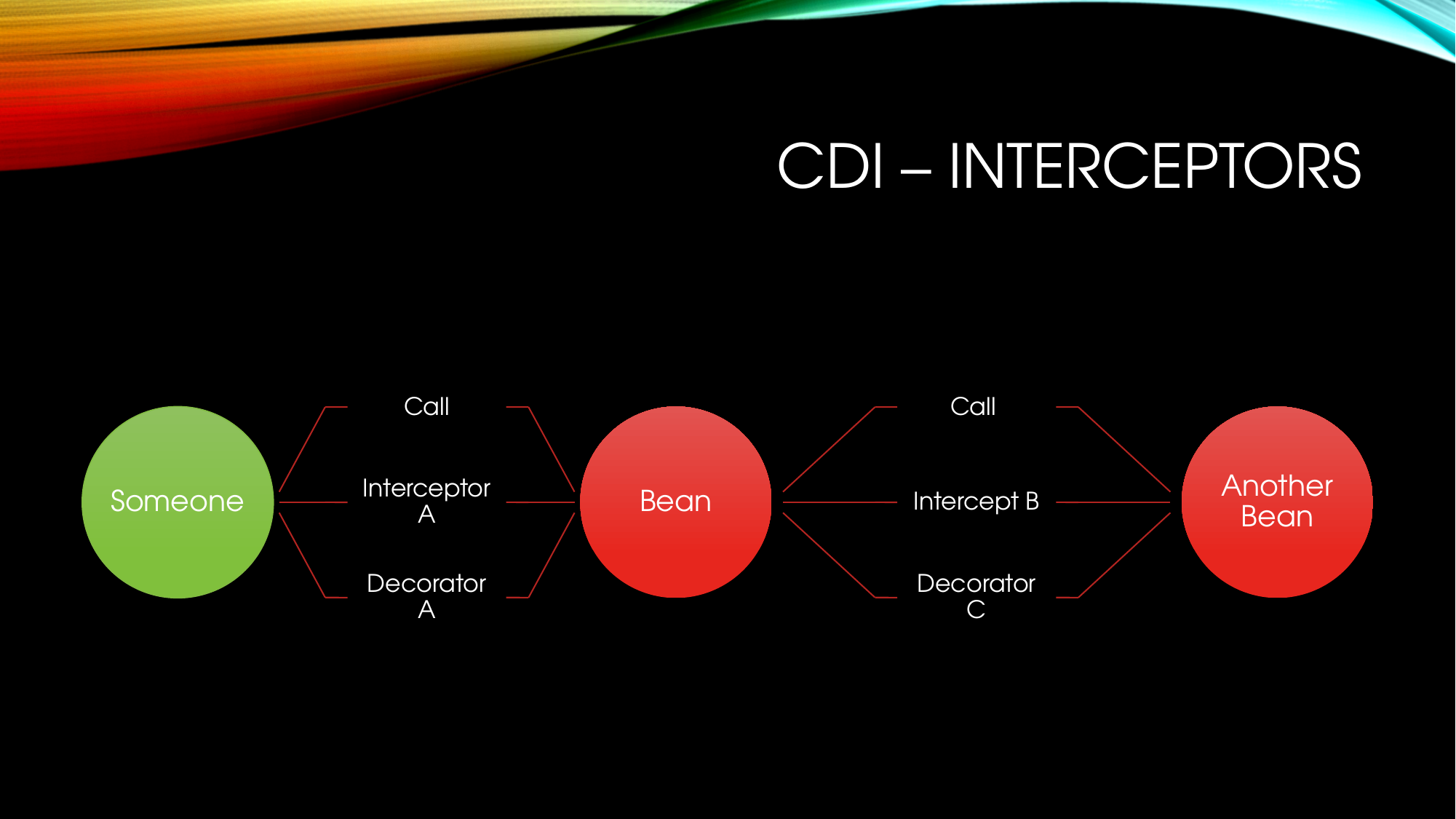

# CDI – INTERCEPTORS
Someone
Call
Interceptor A
Decorator A
Bean
Call
Intercept B
Decorator C
Another Bean